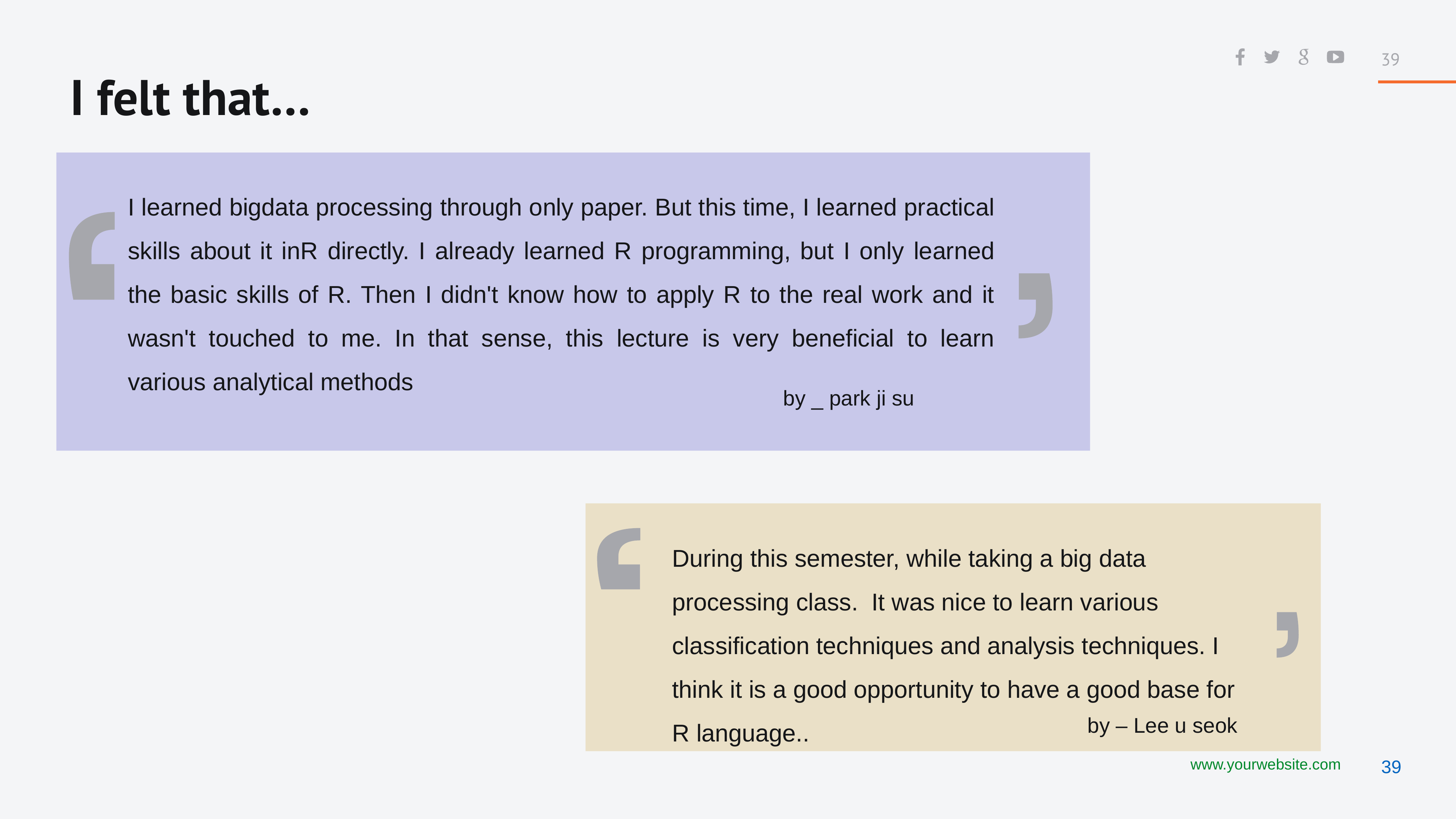

39
I felt that…

I learned bigdata processing through only paper. But this time, I learned practical skills about it inR directly. I already learned R programming, but I only learned the basic skills of R. Then I didn't know how to apply R to the real work and it wasn't touched to me. In that sense, this lecture is very beneficial to learn various analytical methods

by _ park ji su

During this semester, while taking a big data processing class.  It was nice to learn various classification techniques and analysis techniques. I think it is a good opportunity to have a good base for R language..

by – Lee u seok